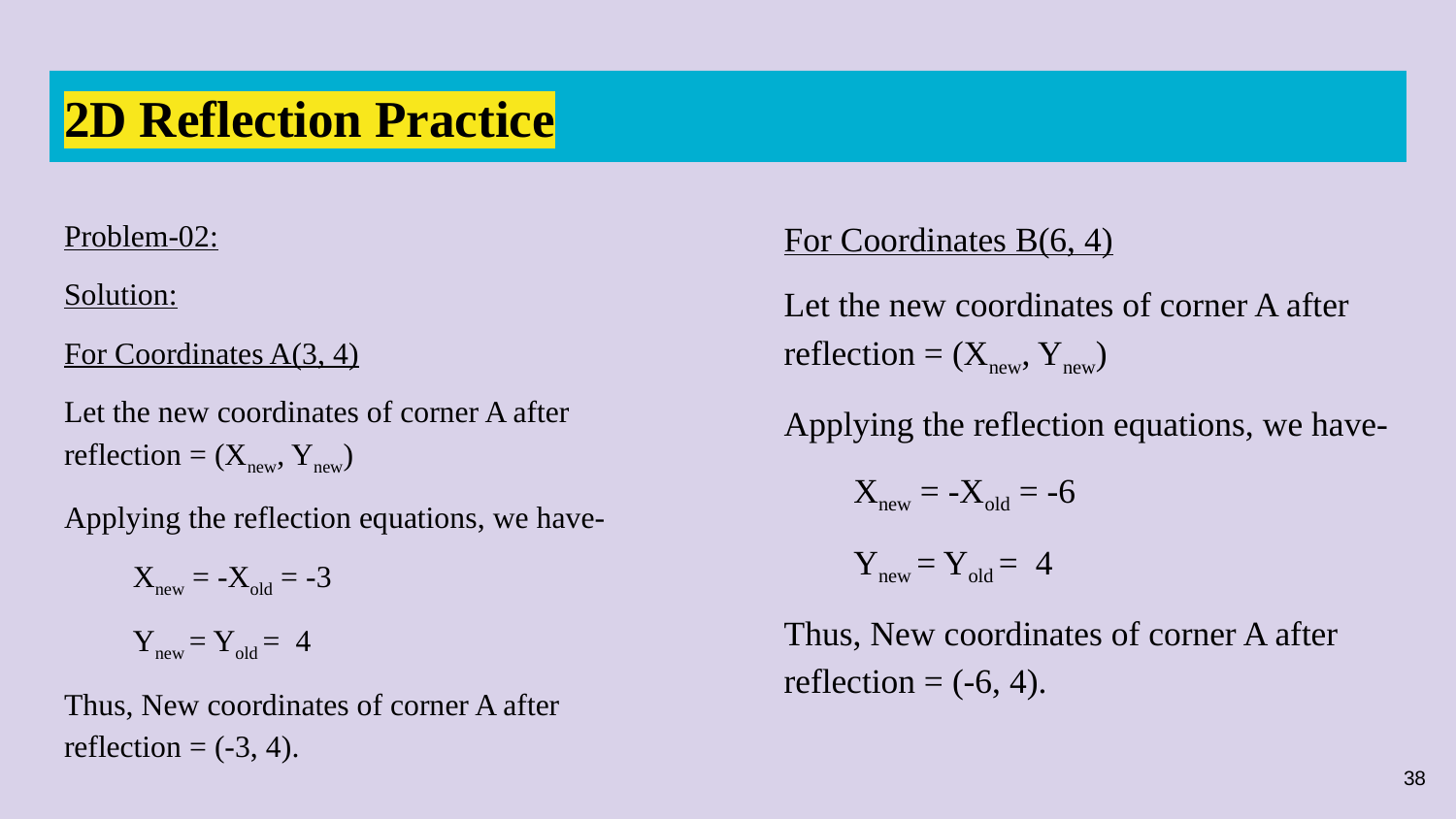

# 2D Reflection Practice
Problem-02:
Solution:
For Coordinates A(3, 4)
Let the new coordinates of corner A after reflection = (Xnew, Ynew)
Applying the reflection equations, we have-
Xnew = -Xold = -3
Ynew = Yold =  4
Thus, New coordinates of corner A after reflection = (-3, 4).
For Coordinates B(6, 4)
Let the new coordinates of corner A after reflection = (Xnew, Ynew)
Applying the reflection equations, we have-
Xnew = -Xold = -6
Ynew = Yold =  4
Thus, New coordinates of corner A after reflection = (-6, 4).
38